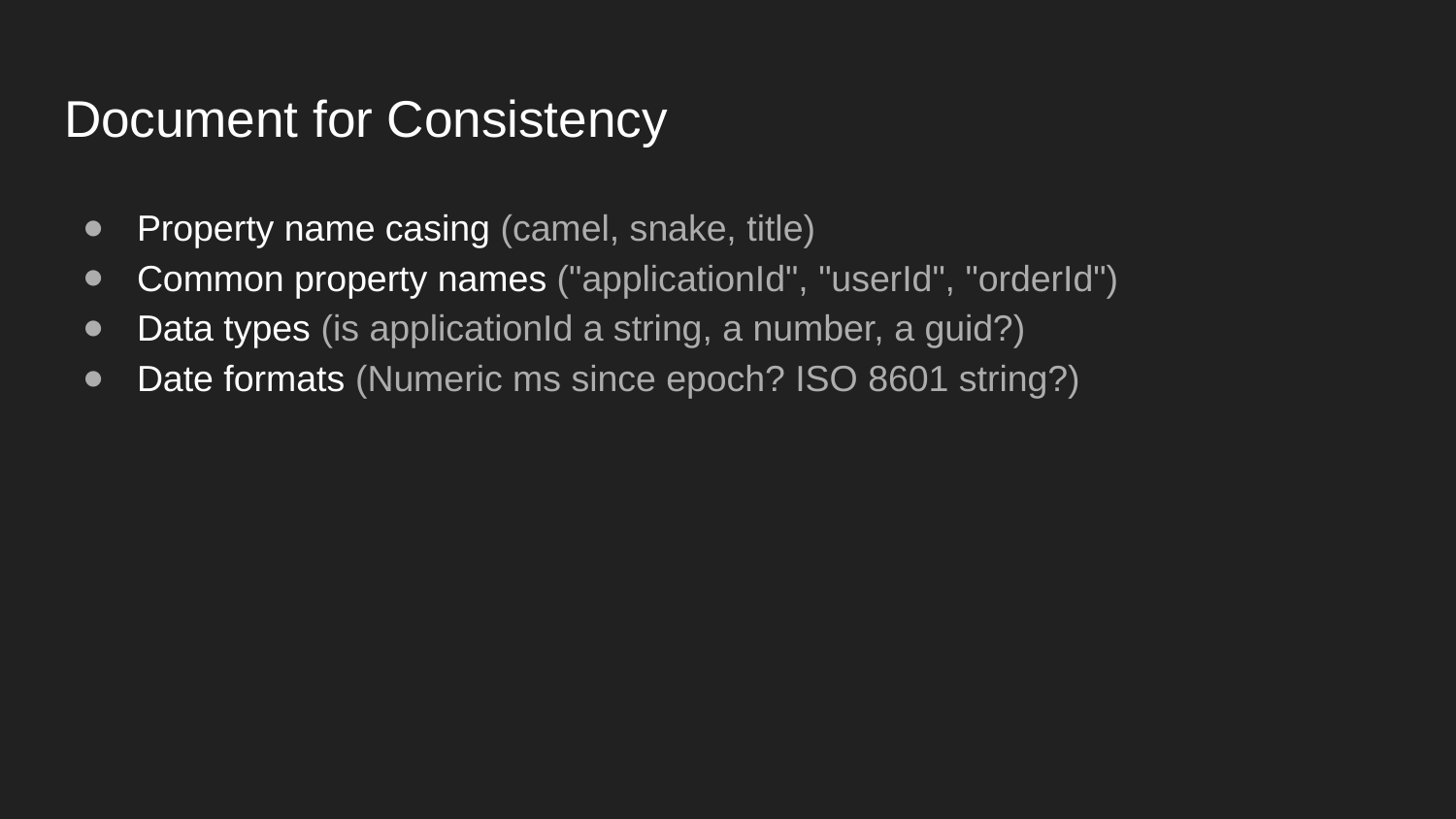

# Document for Consistency
Property name casing (camel, snake, title)
Common property names ("applicationId", "userId", "orderId")
Data types (is applicationId a string, a number, a guid?)
Date formats (Numeric ms since epoch? ISO 8601 string?)